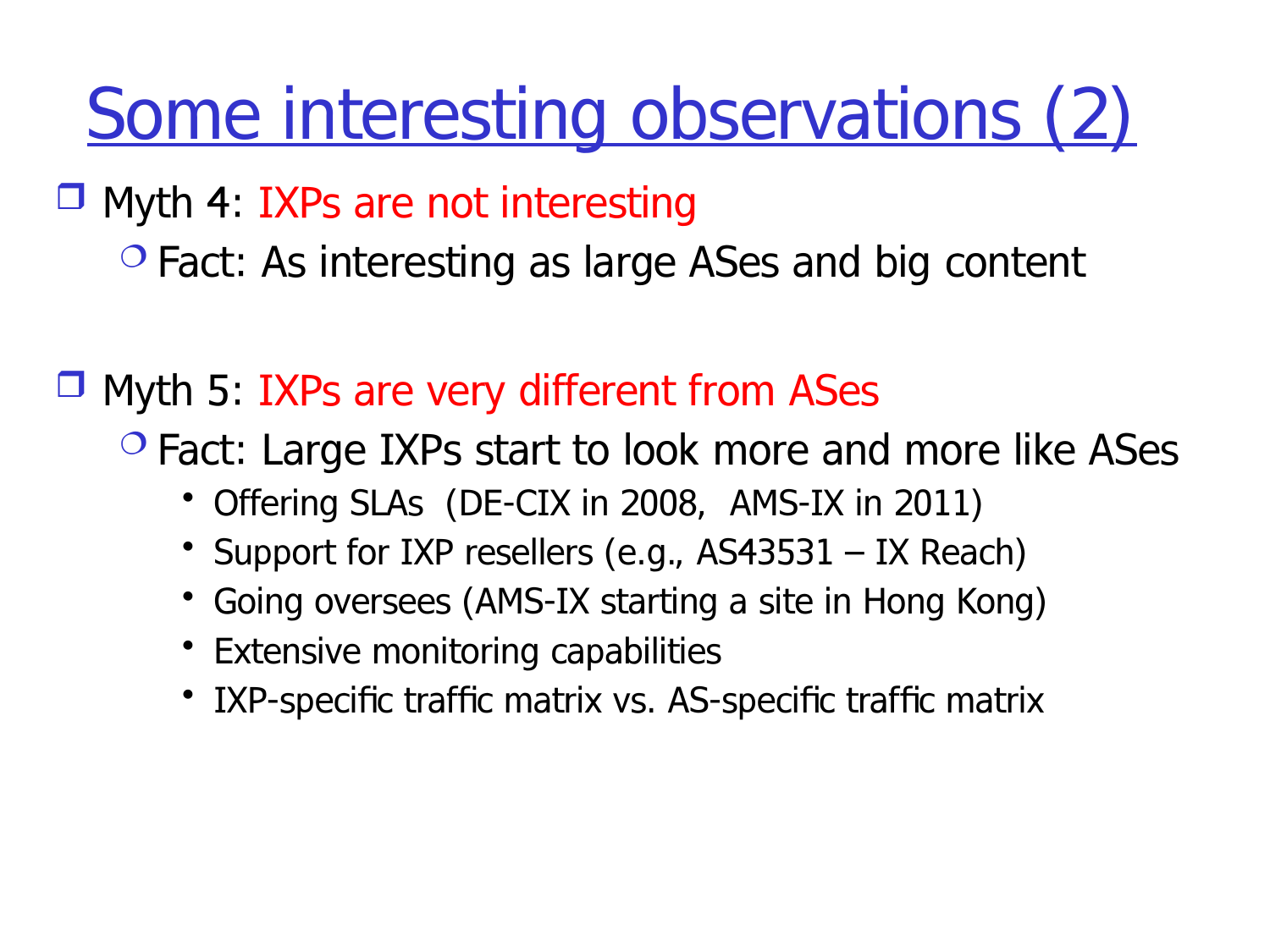

# Some interesting observations (2)
Myth 4: IXPs are not interesting
Fact: As interesting as large ASes and big content

Myth 5: IXPs are very different from ASes
Fact: Large IXPs start to look more and more like ASes
Offering SLAs  (DE-CIX in 2008,  AMS-IX in 2011)
Support for IXP resellers (e.g., AS43531 – IX Reach)
Going oversees (AMS-IX starting a site in Hong Kong)
Extensive monitoring capabilities
IXP-specific traffic matrix vs. AS-specific traffic matrix